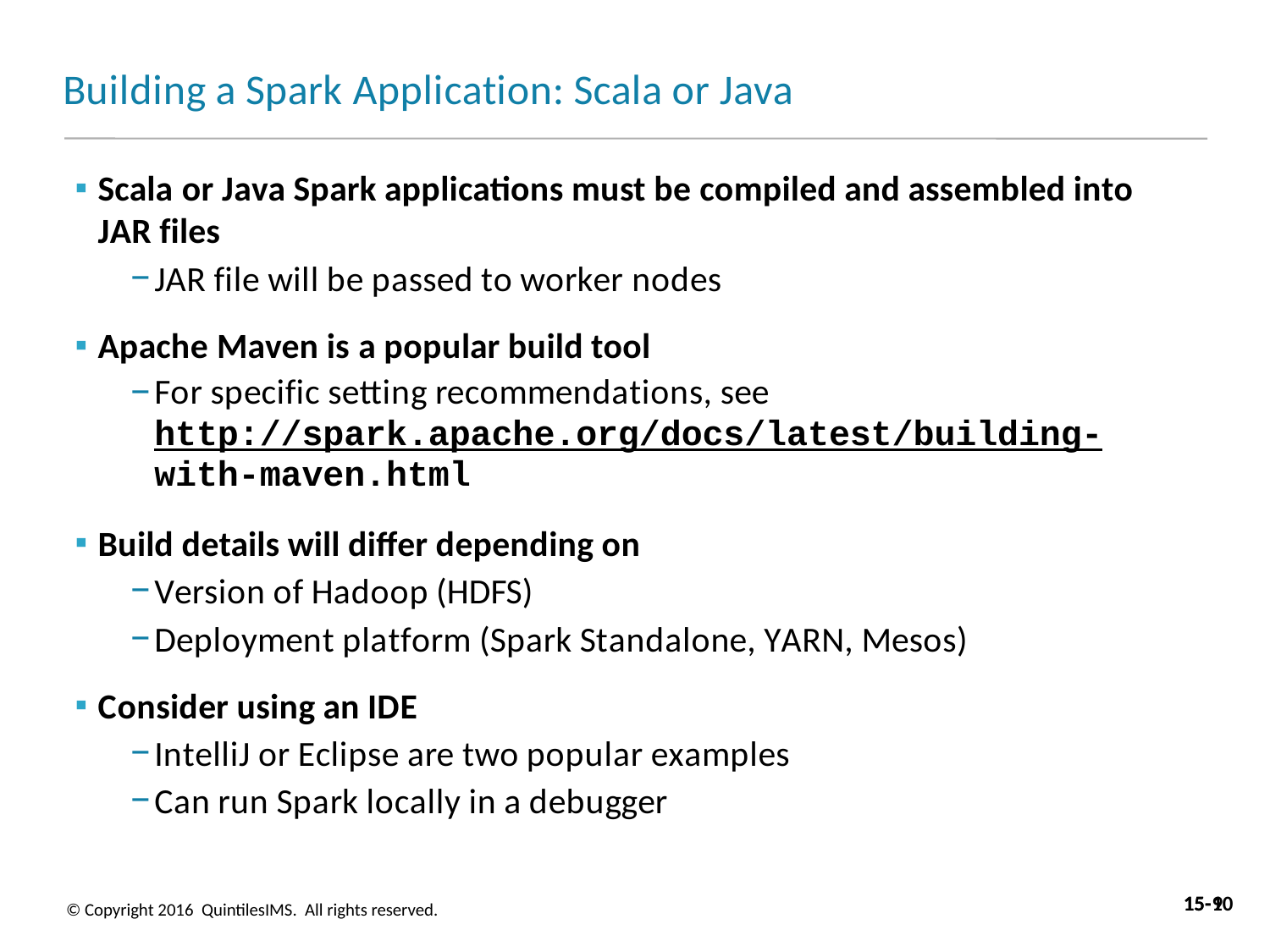

# Building a Spark Application: Scala or Java
Scala or Java Spark applications must be compiled and assembled into JAR files
JAR file will be passed to worker nodes
Apache Maven is a popular build tool
For specific setting recommendations, see http://spark.apache.org/docs/latest/building- with-maven.html
Build details will differ depending on
Version of Hadoop (HDFS)
Deployment platform (Spark Standalone, YARN, Mesos)
Consider using an IDE
IntelliJ or Eclipse are two popular examples
Can run Spark locally in a debugger
15-10
15-9
© Copyright 2016  QuintilesIMS.  All rights reserved.